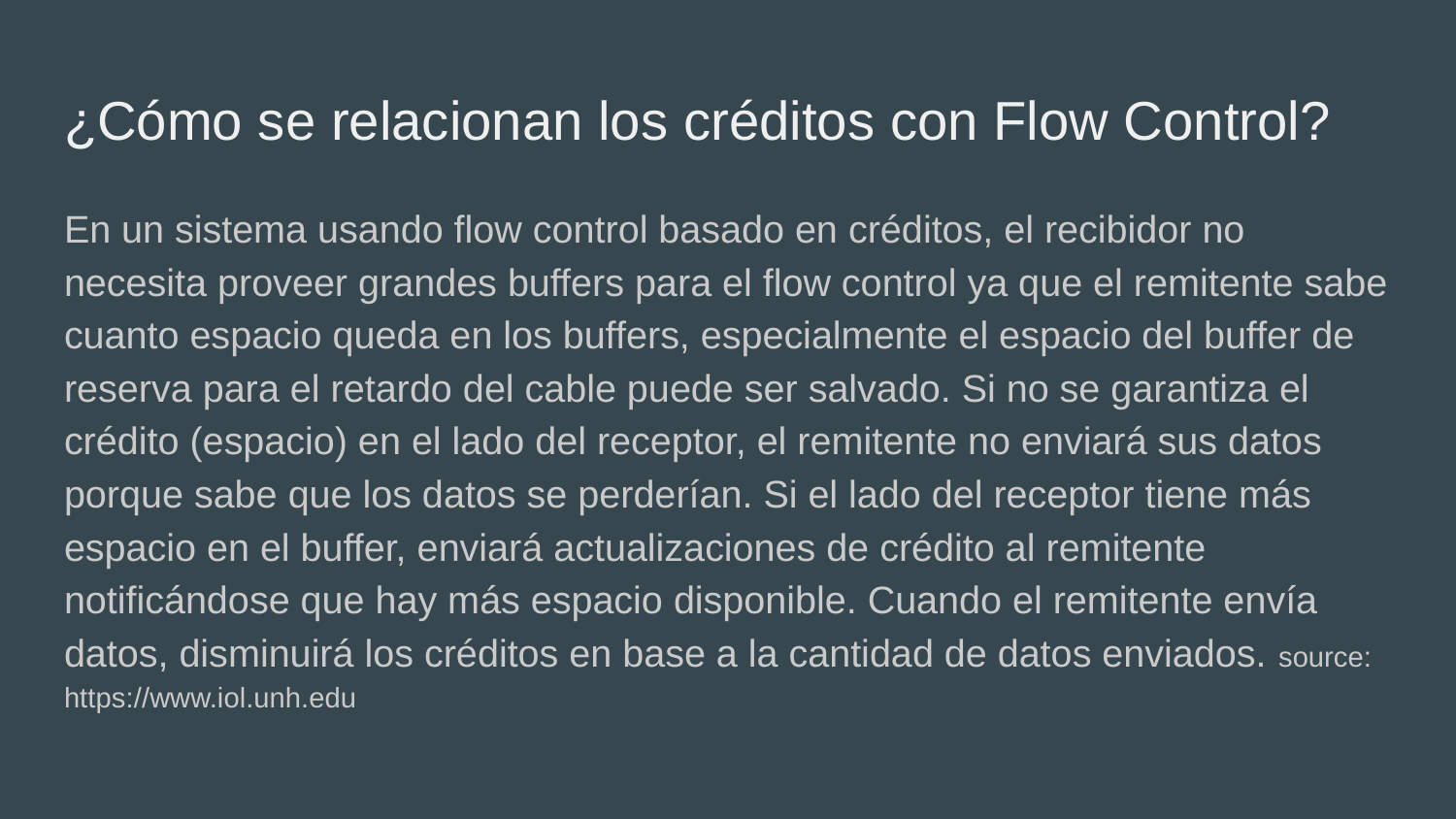

# ¿Cómo se relacionan los créditos con Flow Control?
En un sistema usando flow control basado en créditos, el recibidor no necesita proveer grandes buffers para el flow control ya que el remitente sabe cuanto espacio queda en los buffers, especialmente el espacio del buffer de reserva para el retardo del cable puede ser salvado. Si no se garantiza el crédito (espacio) en el lado del receptor, el remitente no enviará sus datos porque sabe que los datos se perderían. Si el lado del receptor tiene más espacio en el buffer, enviará actualizaciones de crédito al remitente notificándose que hay más espacio disponible. Cuando el remitente envía datos, disminuirá los créditos en base a la cantidad de datos enviados. source: https://www.iol.unh.edu